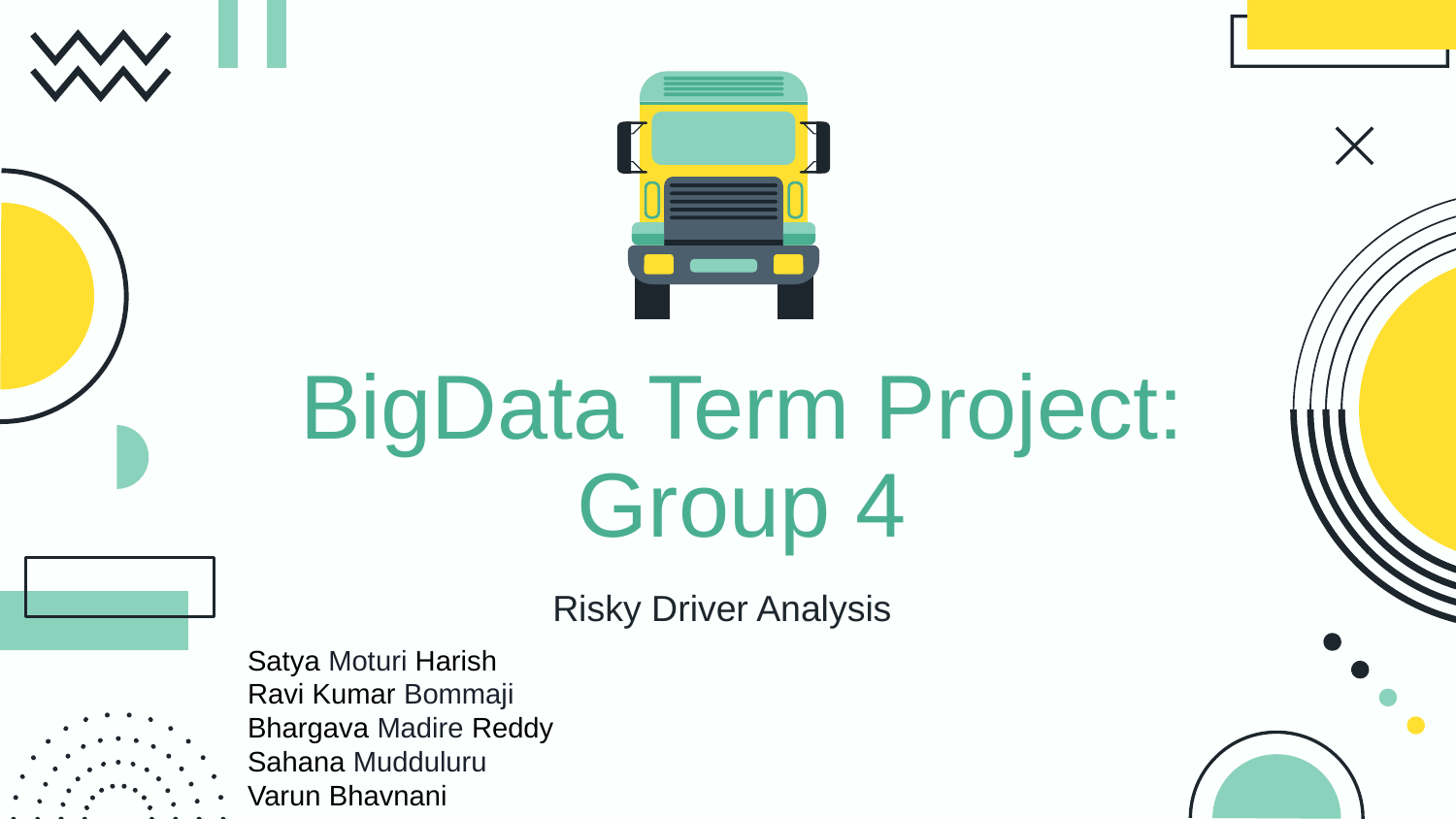

# BigData Term Project: Group 4
Risky Driver Analysis
Satya Moturi Harish
Ravi Kumar Bommaji
Bhargava Madire Reddy
Sahana Mudduluru
Varun Bhavnani